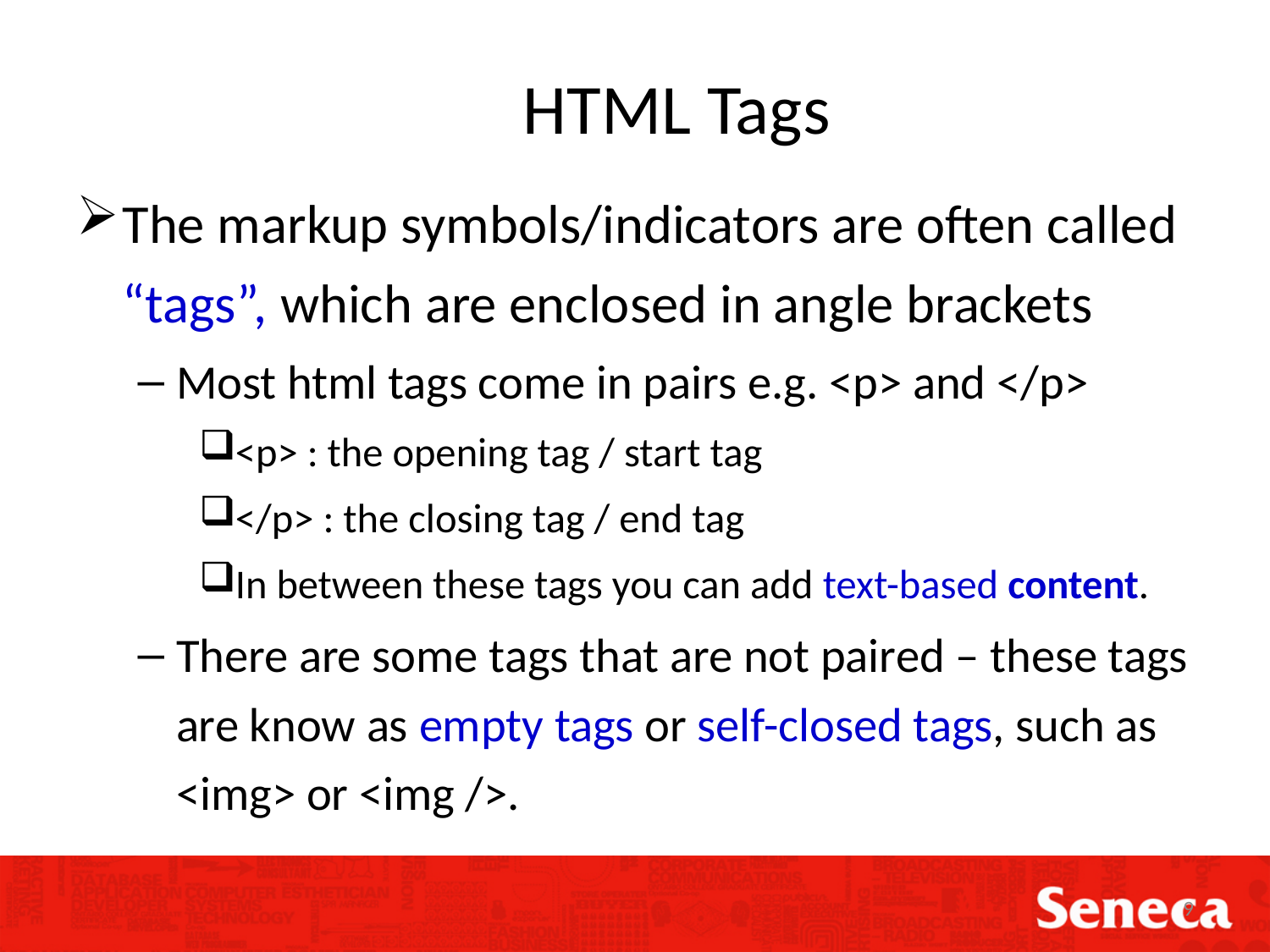

# HTML Tags
The markup symbols/indicators are often called “tags”, which are enclosed in angle brackets
Most html tags come in pairs e.g. <p> and </p>
<p> : the opening tag / start tag
</p> : the closing tag / end tag
In between these tags you can add text-based content.
There are some tags that are not paired – these tags are know as empty tags or self-closed tags, such as <img> or <img />.
9